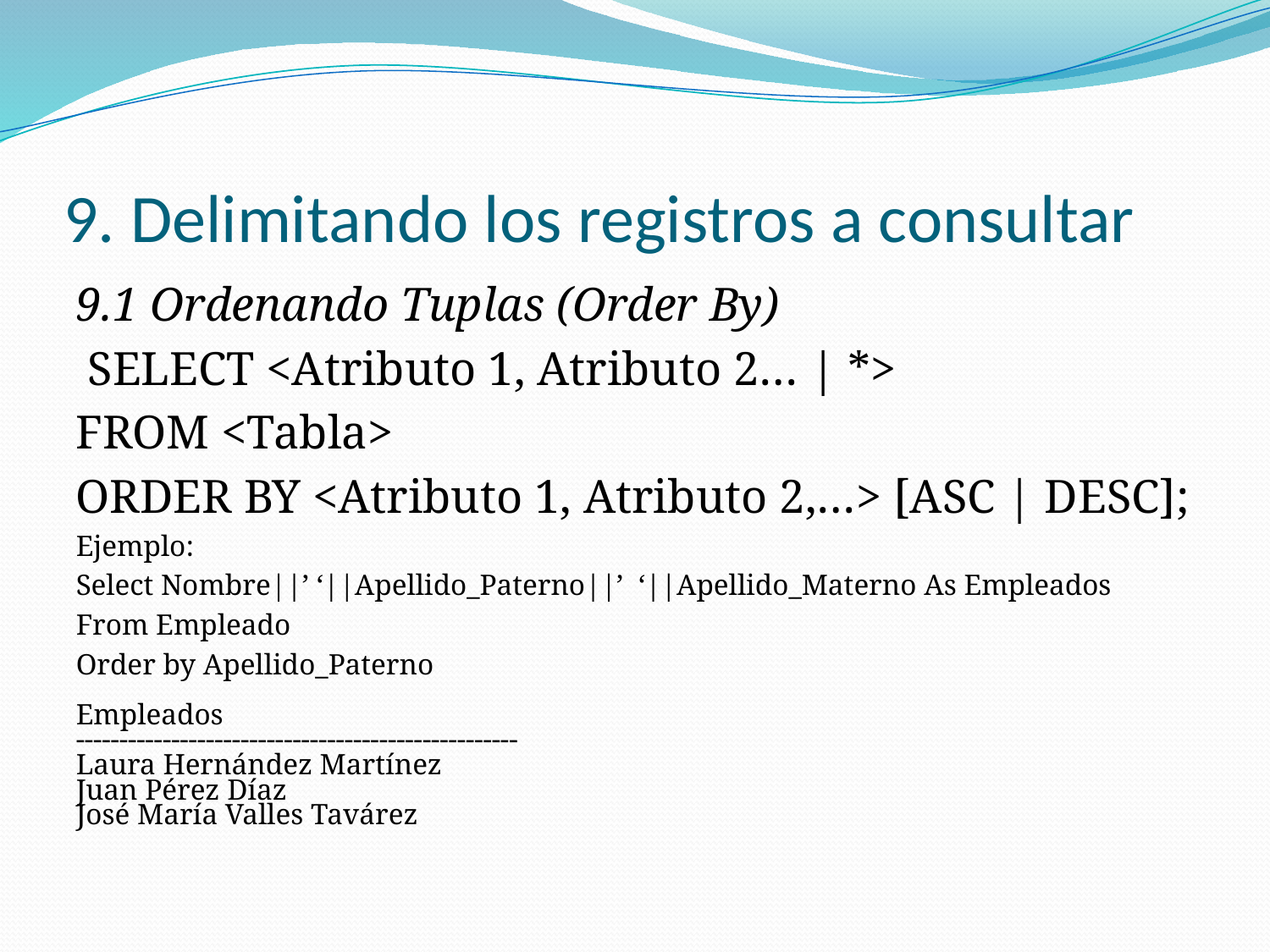

# 9. Delimitando los registros a consultar
9.1 Ordenando Tuplas (Order By)
 SELECT <Atributo 1, Atributo 2… | *>
FROM <Tabla>
ORDER BY <Atributo 1, Atributo 2,…> [ASC | DESC];
Ejemplo:
Select Nombre||’ ‘||Apellido_Paterno||’  ‘||Apellido_Materno As Empleados
From Empleado
Order by Apellido_Paterno

Empleados
---------------------------------------------------
Laura Hernández Martínez
Juan Pérez Díaz
José María Valles Tavárez